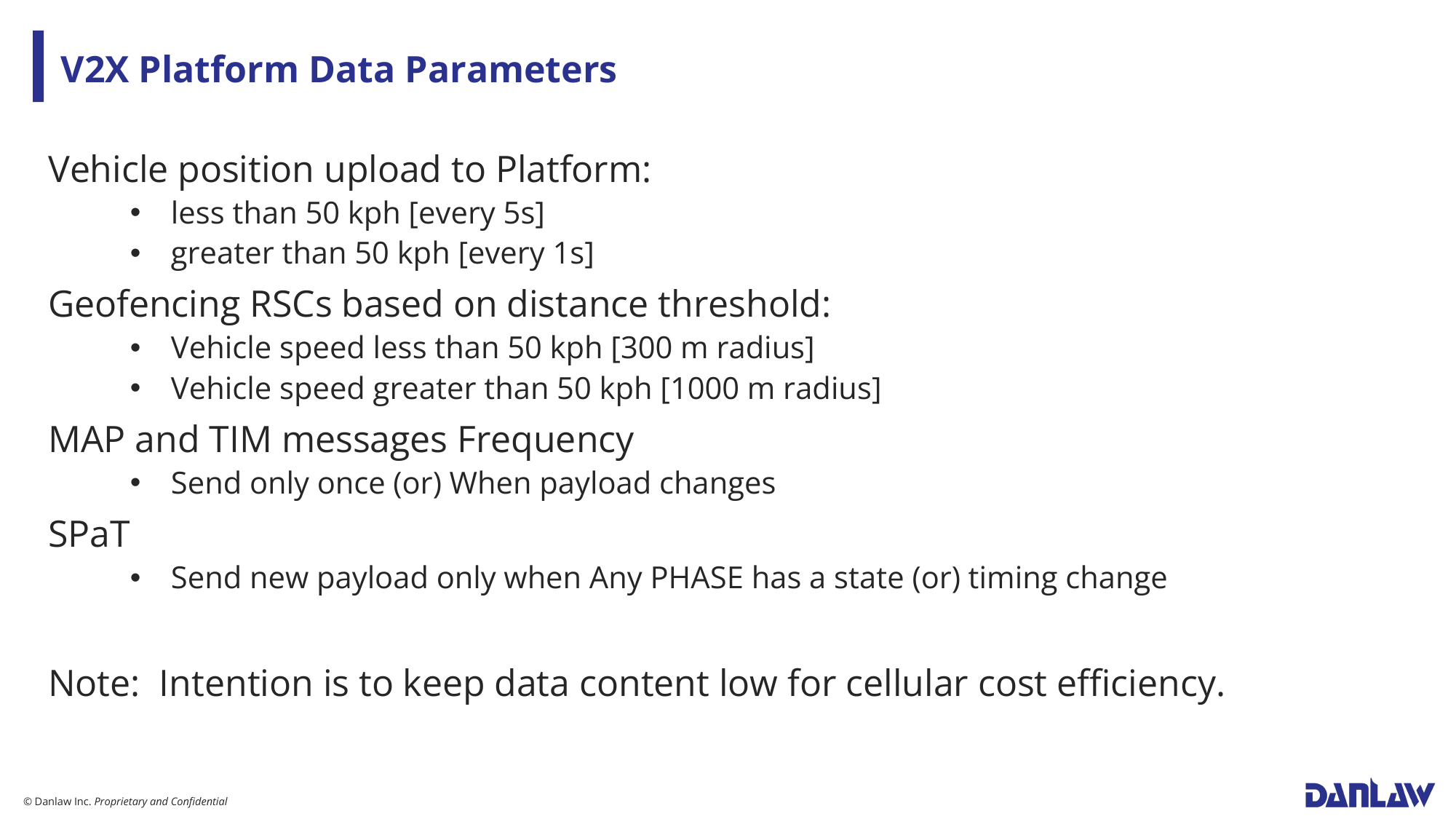

# V2X Platform Data Parameters
Vehicle position upload to Platform:
less than 50 kph [every 5s]
greater than 50 kph [every 1s]
Geofencing RSCs based on distance threshold:
Vehicle speed less than 50 kph [300 m radius]
Vehicle speed greater than 50 kph [1000 m radius]
MAP and TIM messages Frequency
Send only once (or) When payload changes
SPaT
Send new payload only when Any PHASE has a state (or) timing change

Note:  Intention is to keep data content low for cellular cost efficiency.